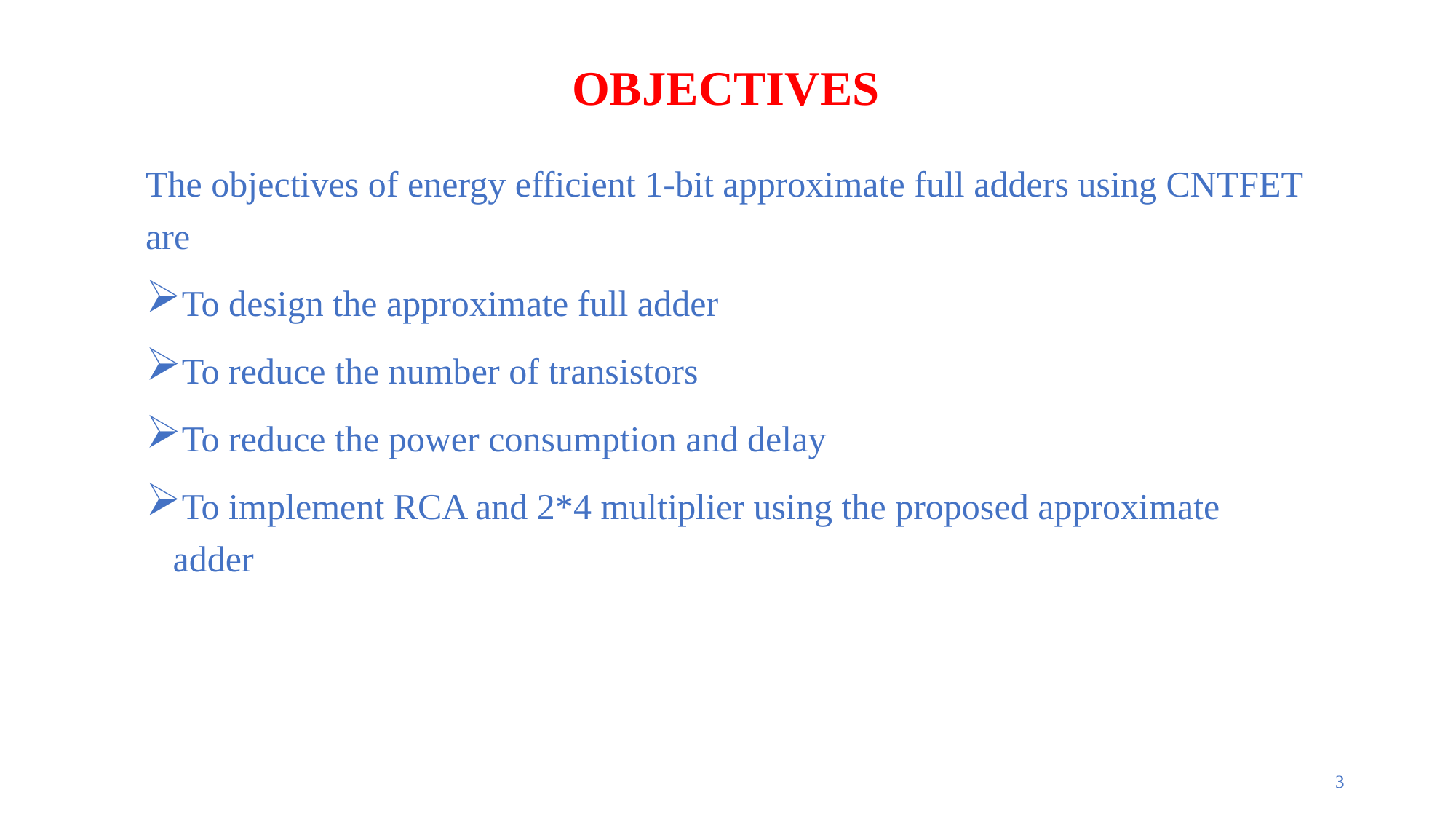

Objectives
The objectives of energy efficient 1-bit approximate full adders using CNTFET are
To design the approximate full adder
To reduce the number of transistors
To reduce the power consumption and delay
To implement RCA and 2*4 multiplier using the proposed approximate adder
3